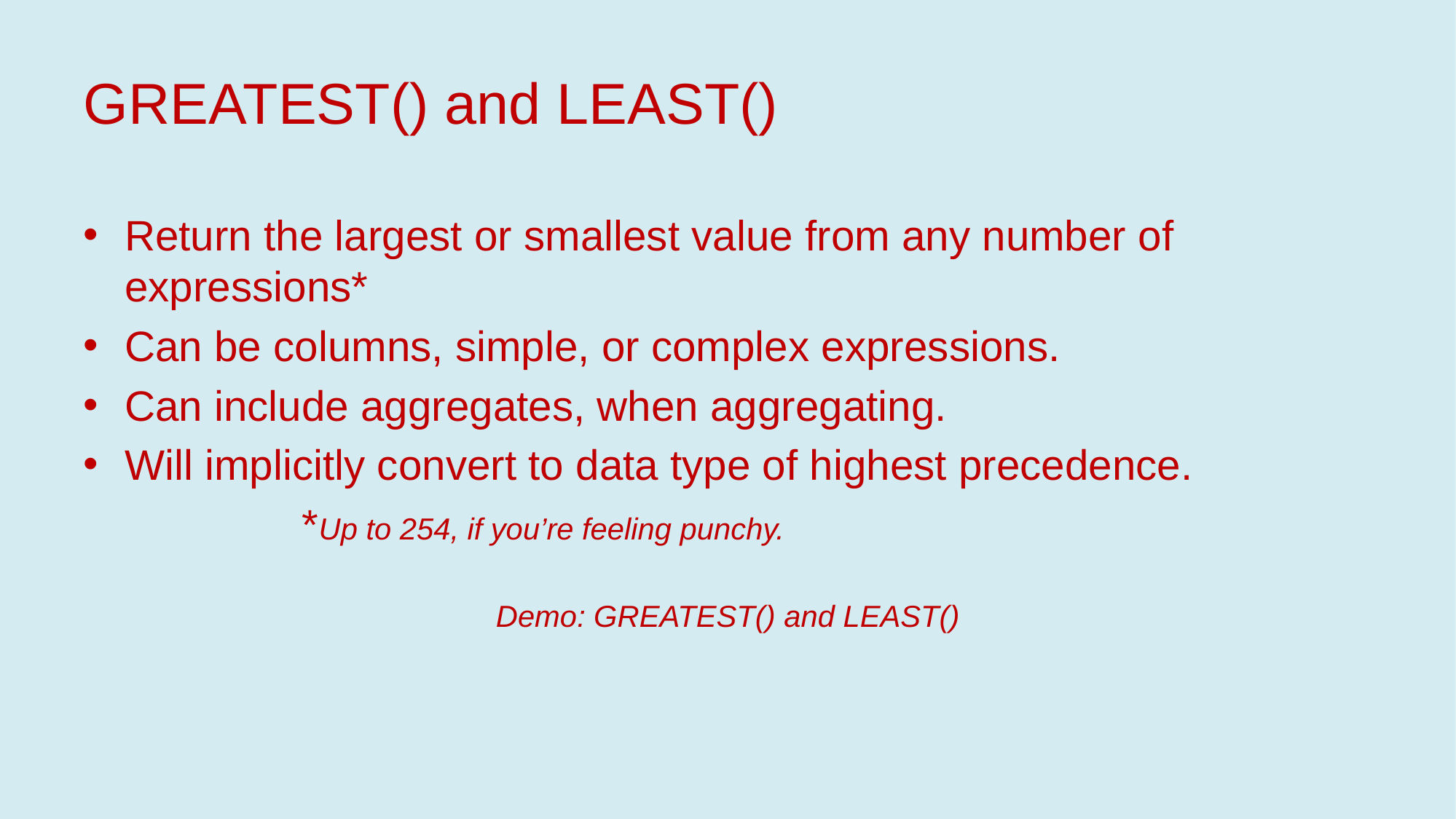

# GREATEST() and LEAST()
Return the largest or smallest value from any number of expressions*
Can be columns, simple, or complex expressions.
Can include aggregates, when aggregating.
Will implicitly convert to data type of highest precedence.
		*Up to 254, if you’re feeling punchy.

Demo: GREATEST() and LEAST()